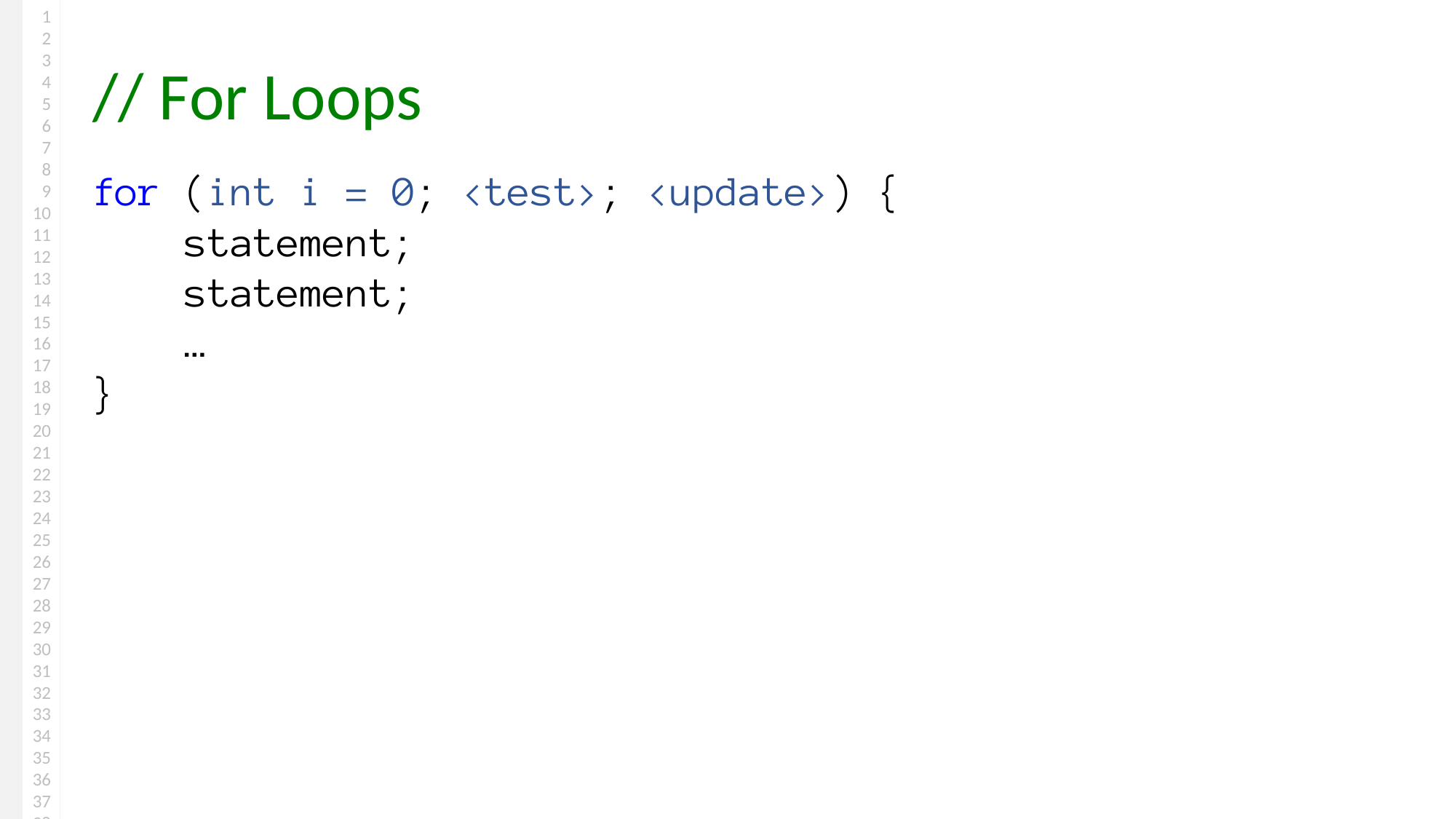

# // For Loops
for (int i = 0; <test>; <update>) {
    statement;
    statement;
    …
}